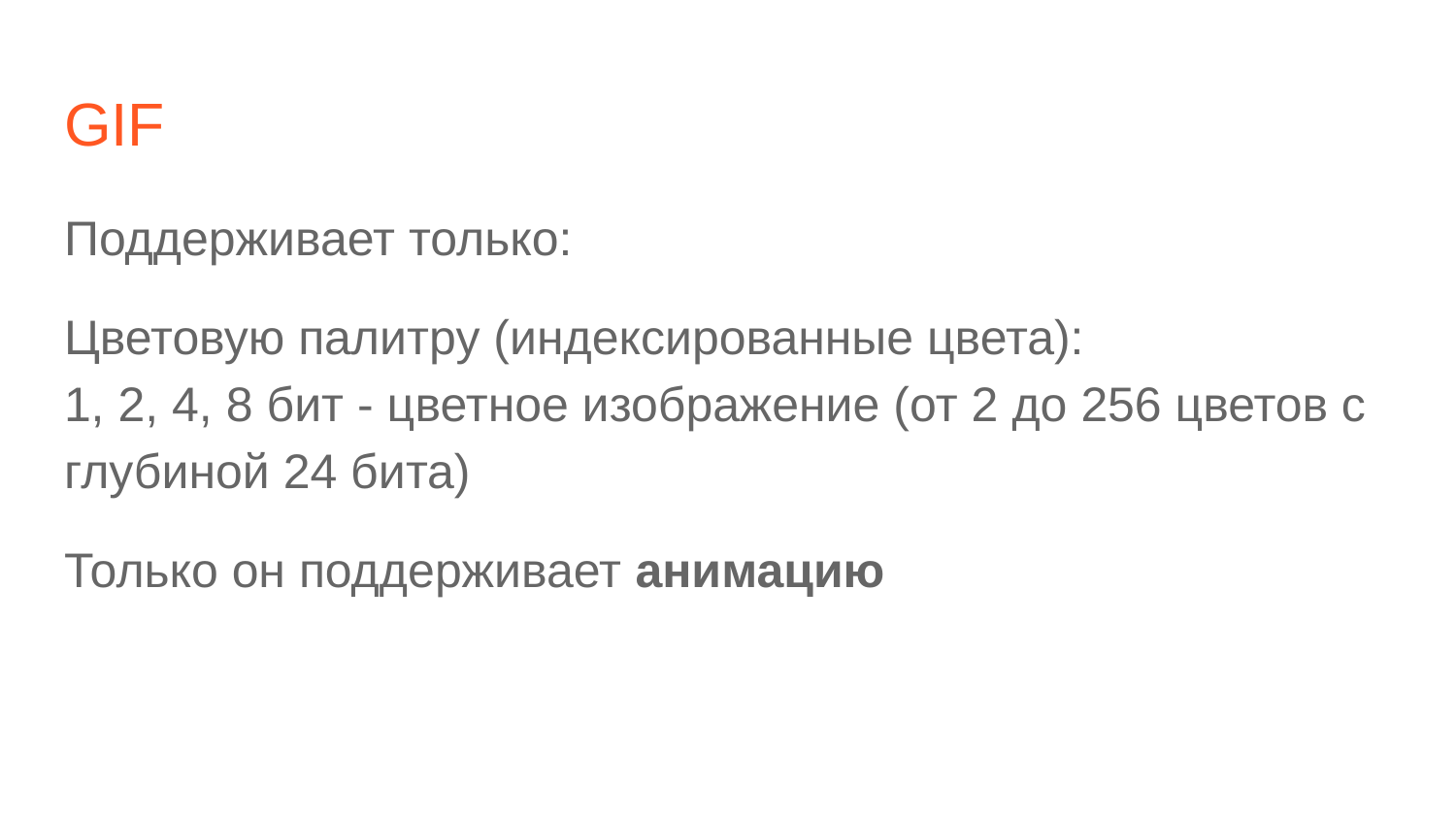

# GIF
Поддерживает только:
Цветовую палитру (индексированные цвета):
1, 2, 4, 8 бит - цветное изображение (от 2 до 256 цветов с глубиной 24 бита)
Только он поддерживает анимацию